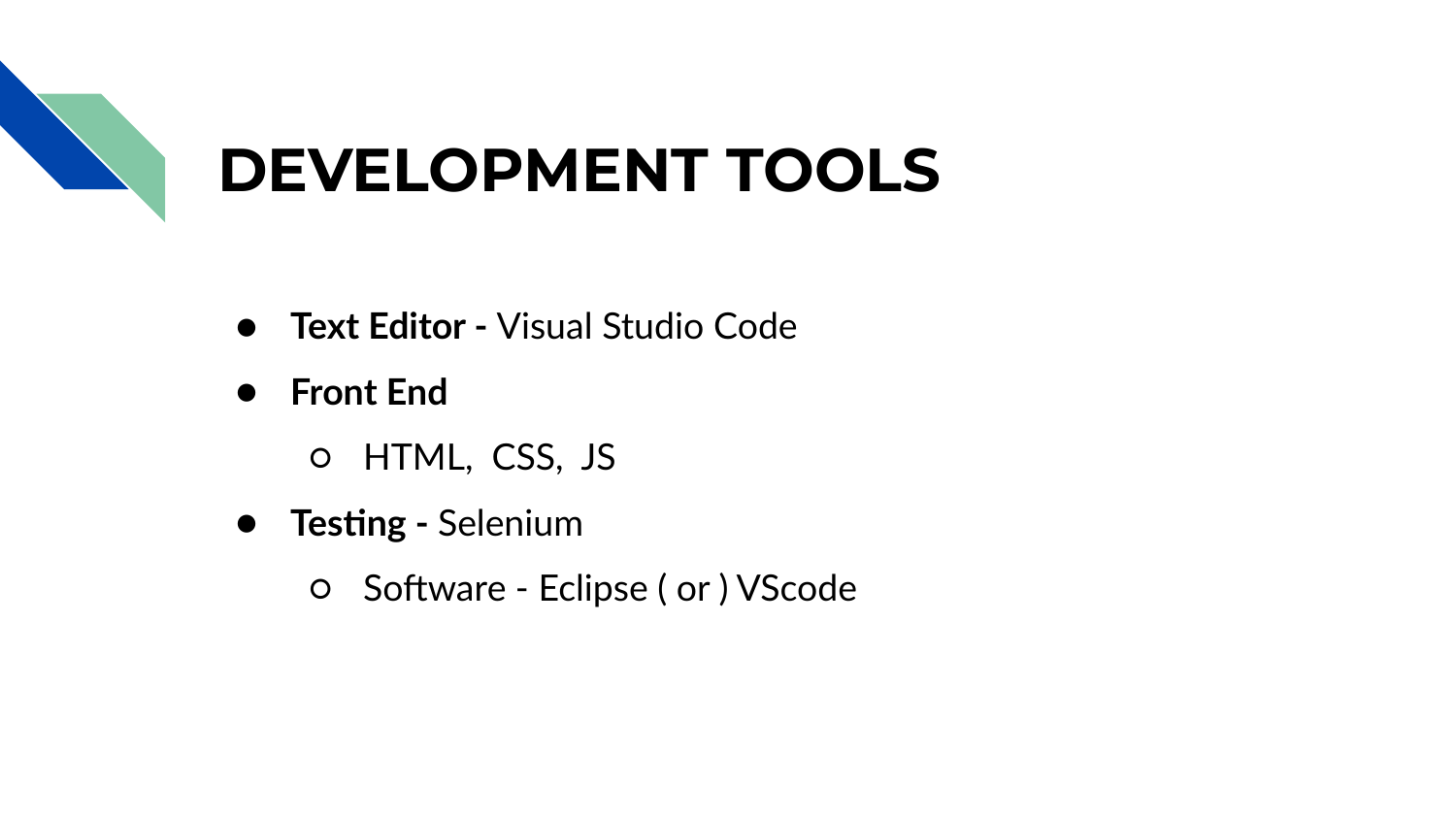

DEVELOPMENT TOOLS
Text Editor - Visual Studio Code
Front End
HTML,  CSS,  JS
Testing - Selenium
Software - Eclipse ( or ) VScode